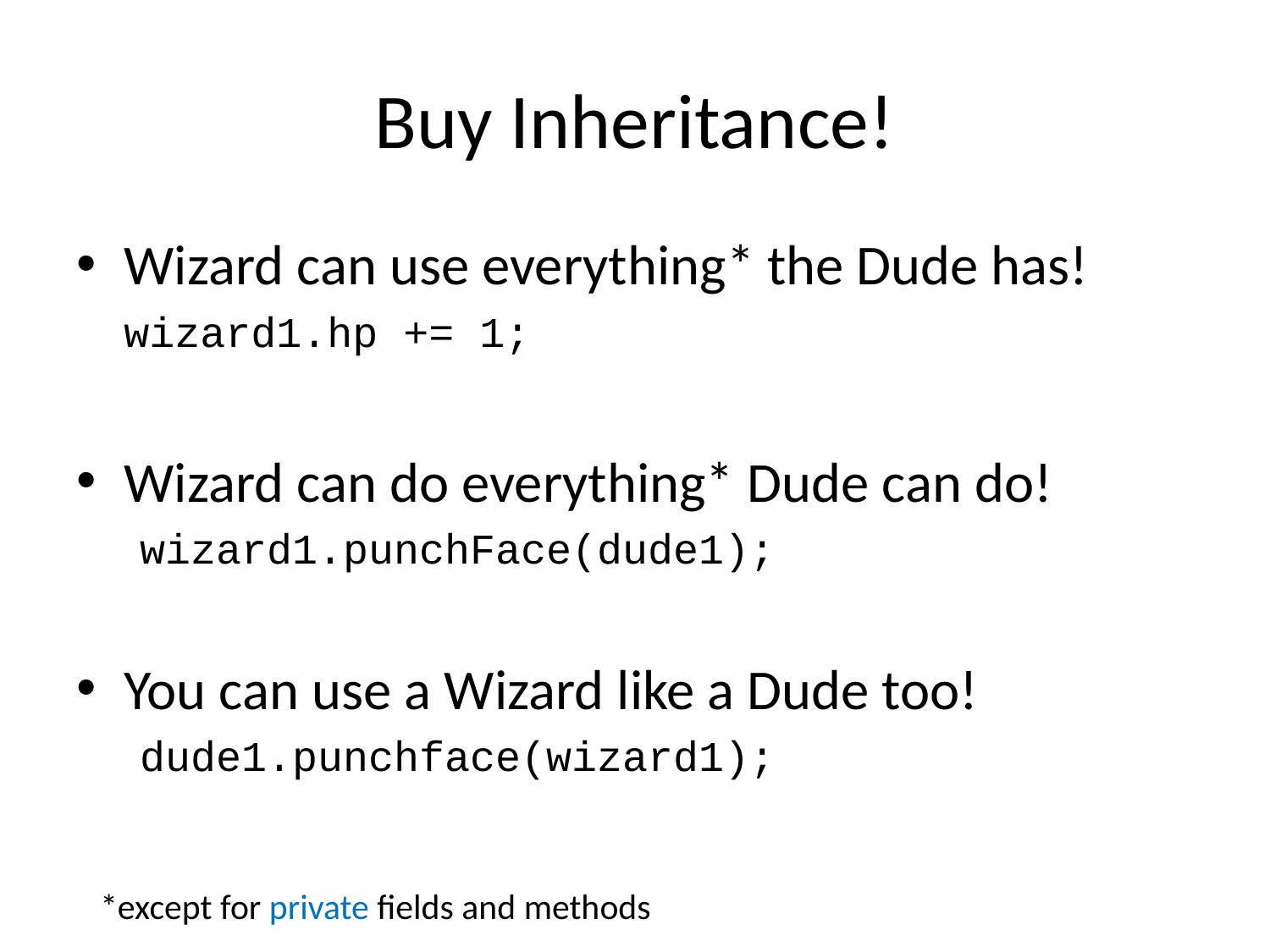

# Buy Inheritance!
Wizard can use everything* the Dude has!
	wizard1.hp += 1;

Wizard can do everything* Dude can do!
wizard1.punchFace(dude1);

You can use a Wizard like a Dude too!
dude1.punchface(wizard1);

*except for private fields and methods